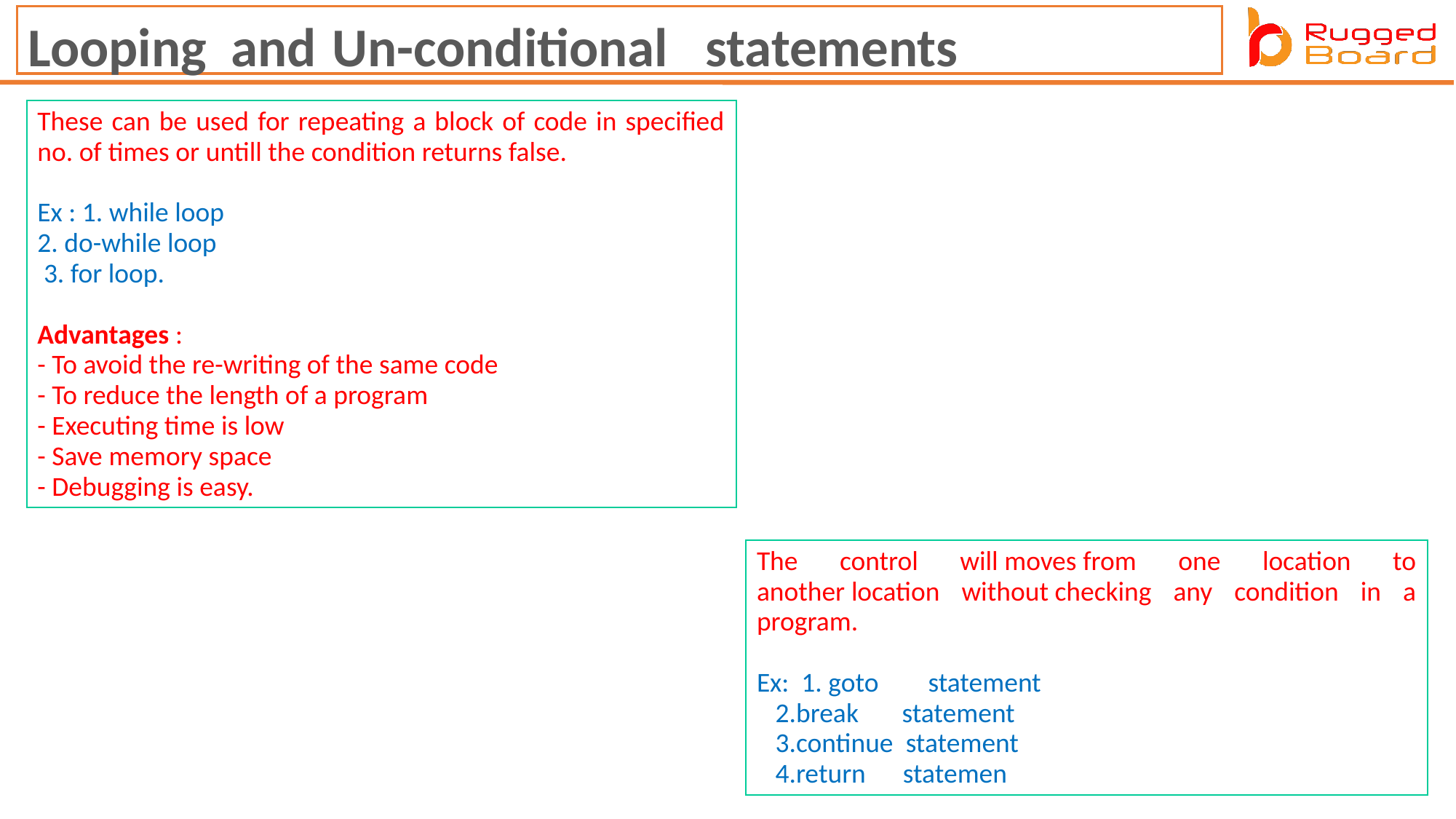

Looping  and Un-conditional   statements
These can be used for repeating a block of code in specified no. of times or untill the condition returns false.​
​
Ex : 1. while loop   ​
2. do-while loop ​
 3. for loop.​
​
Advantages :​
- To avoid the re-writing of the same code​
- To reduce the length of a program​
- Executing time is low​
- Save memory space​
- Debugging is easy.
The control will moves from one location to another location without checking any condition in a program.​
​
Ex:  1. goto        statement​
   2.break       statement​
   3.continue  statement​
   4.return      statemen